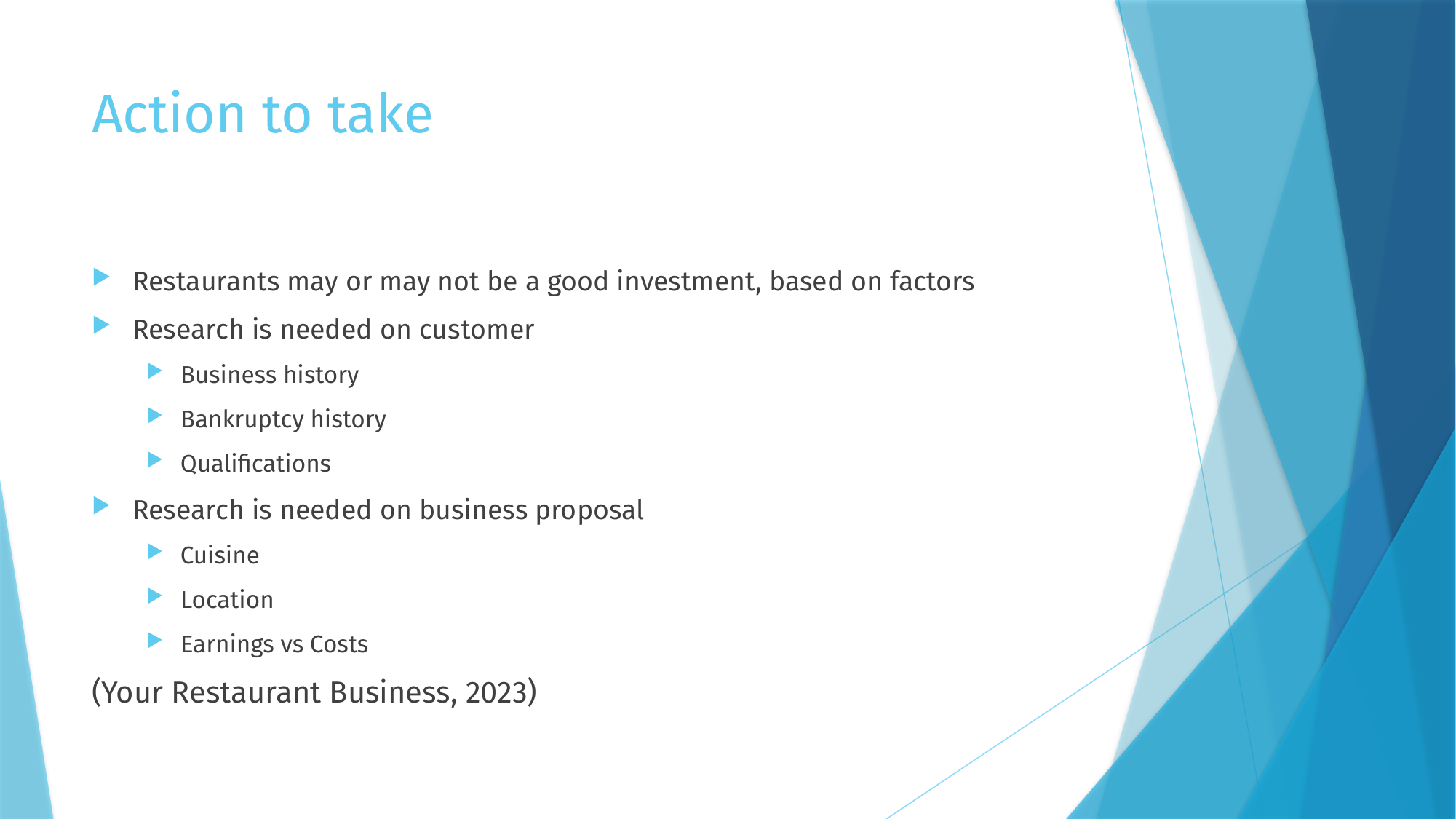

# Action to take
Restaurants may or may not be a good investment, based on factors
Research is needed on customer
Business history
Bankruptcy history
Qualifications
Research is needed on business proposal
Cuisine
Location
Earnings vs Costs
(Your Restaurant Business, 2023)